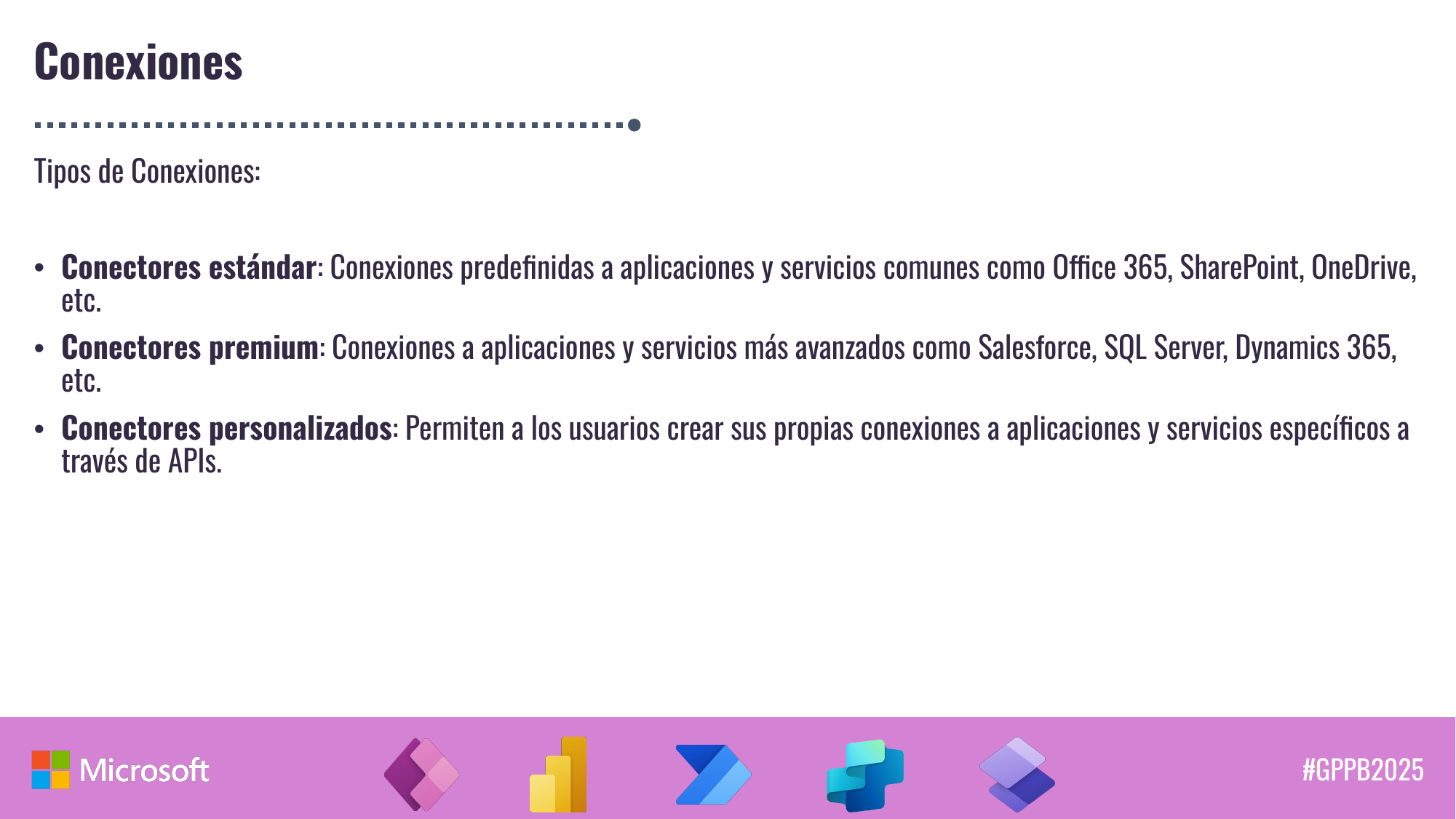

# Conexiones
Tipos de Conexiones:

Conectores estándar: Conexiones predefinidas a aplicaciones y servicios comunes como Office 365, SharePoint, OneDrive, etc.
Conectores premium: Conexiones a aplicaciones y servicios más avanzados como Salesforce, SQL Server, Dynamics 365, etc.
Conectores personalizados: Permiten a los usuarios crear sus propias conexiones a aplicaciones y servicios específicos a través de APIs.